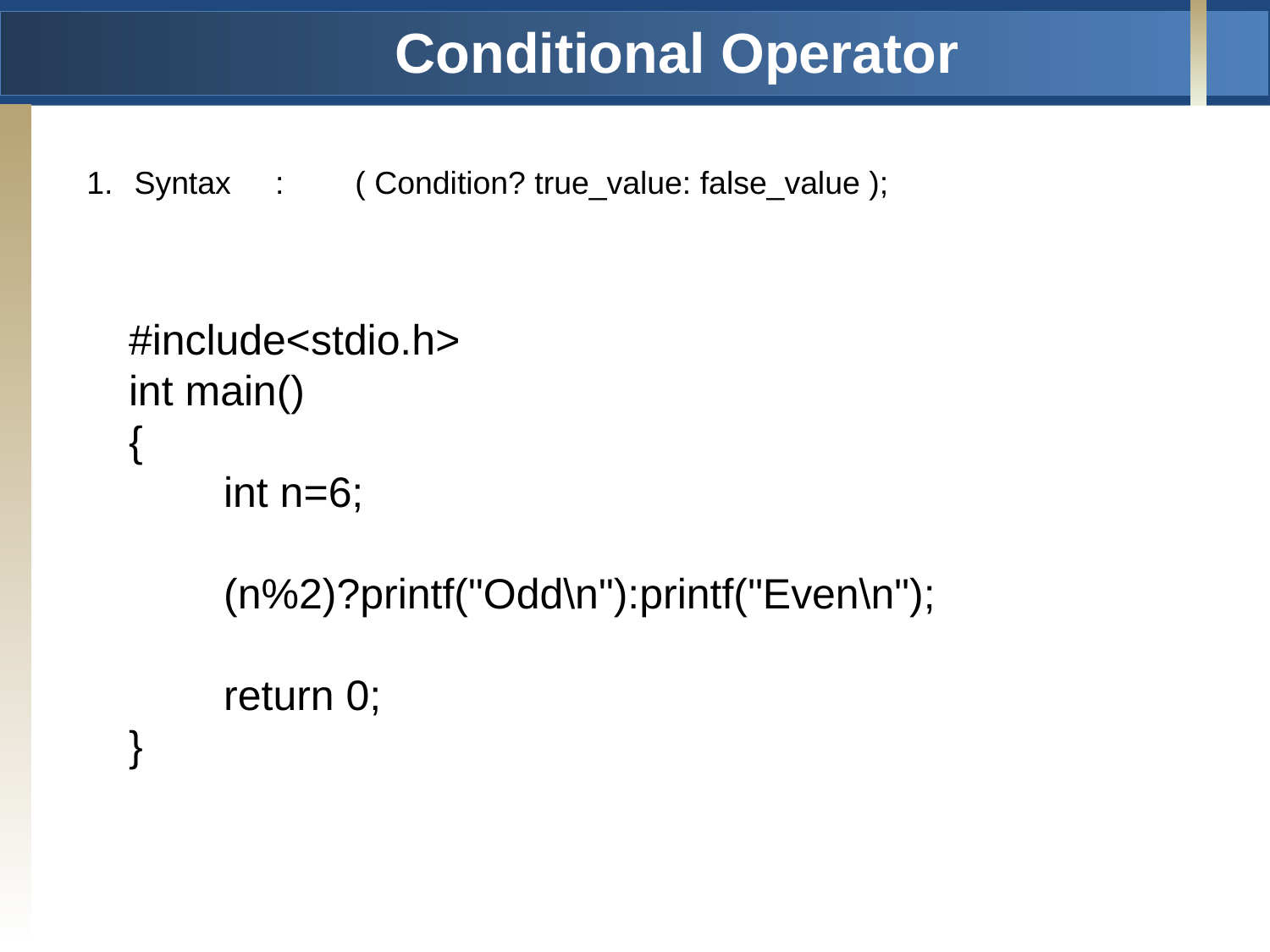

# Conditional Operator
Syntax     :        ( Condition? true_value: false_value );

#include<stdio.h>
int main()
{
        int n=6;

        (n%2)?printf("Odd\n"):printf("Even\n");

        return 0;
}